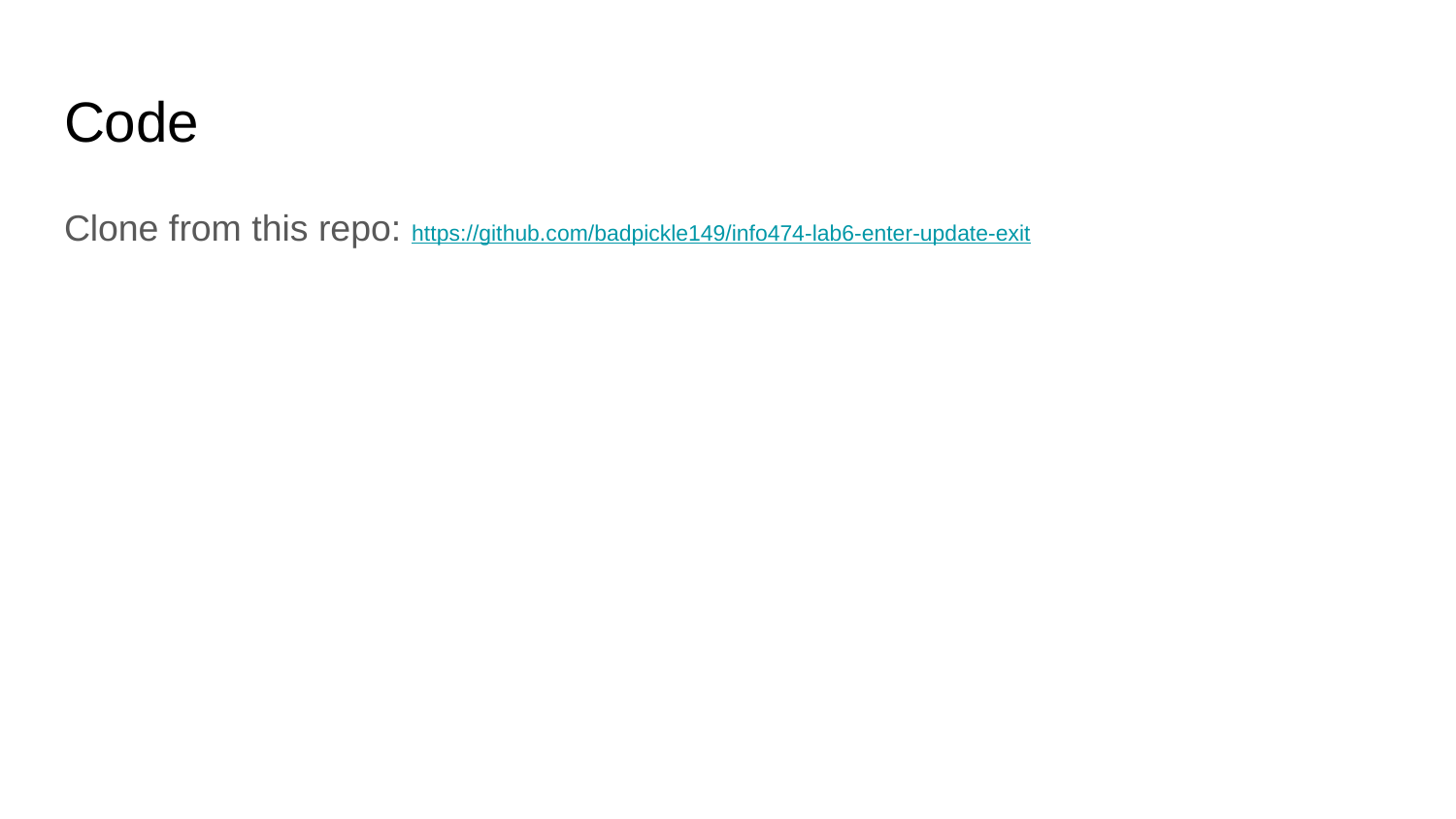

# Code
Clone from this repo: https://github.com/badpickle149/info474-lab6-enter-update-exit